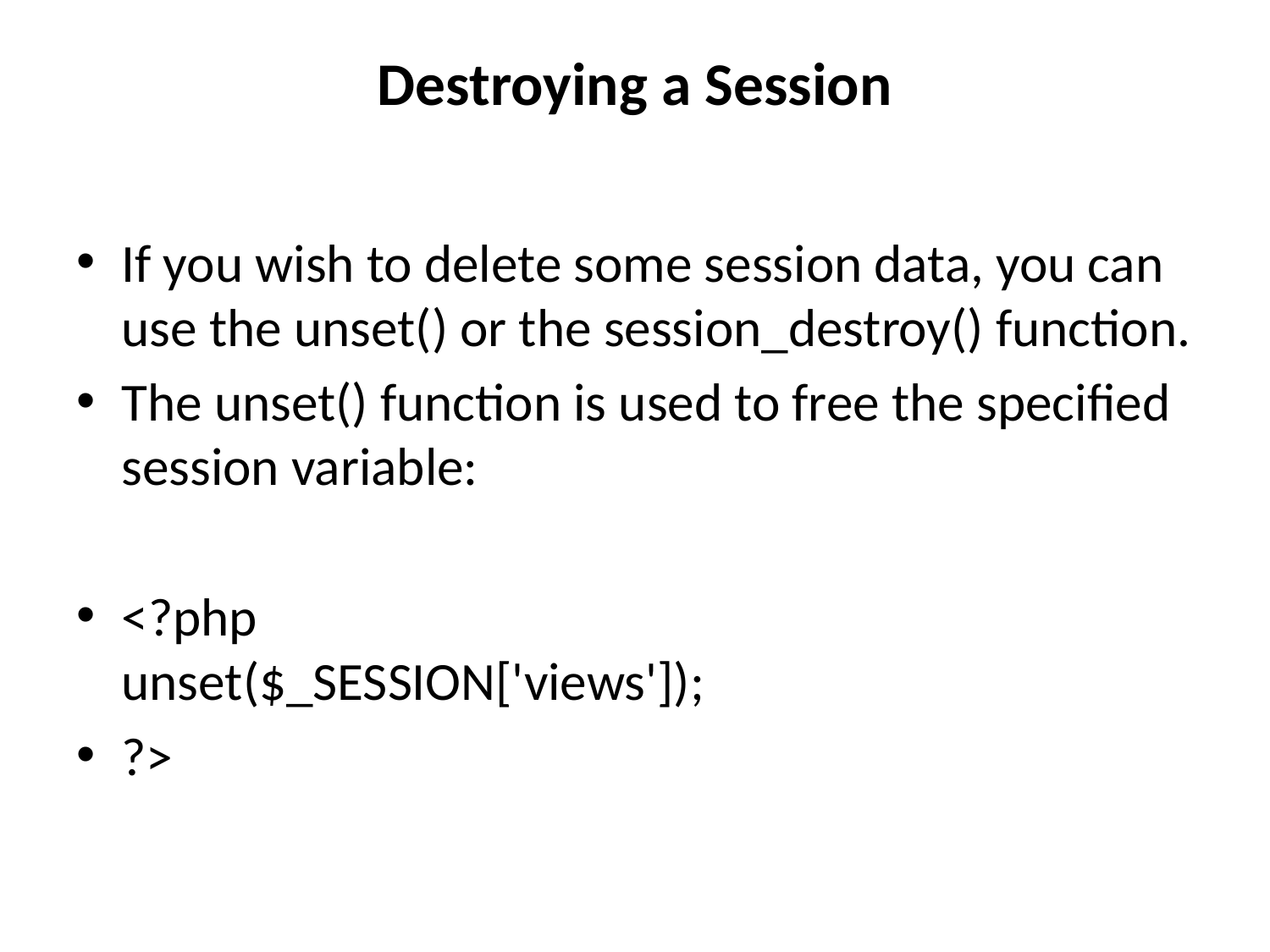

# Destroying a Session
If you wish to delete some session data, you can use the unset() or the session_destroy() function.
The unset() function is used to free the specified session variable:

<?php
unset($_SESSION['views']);
?>